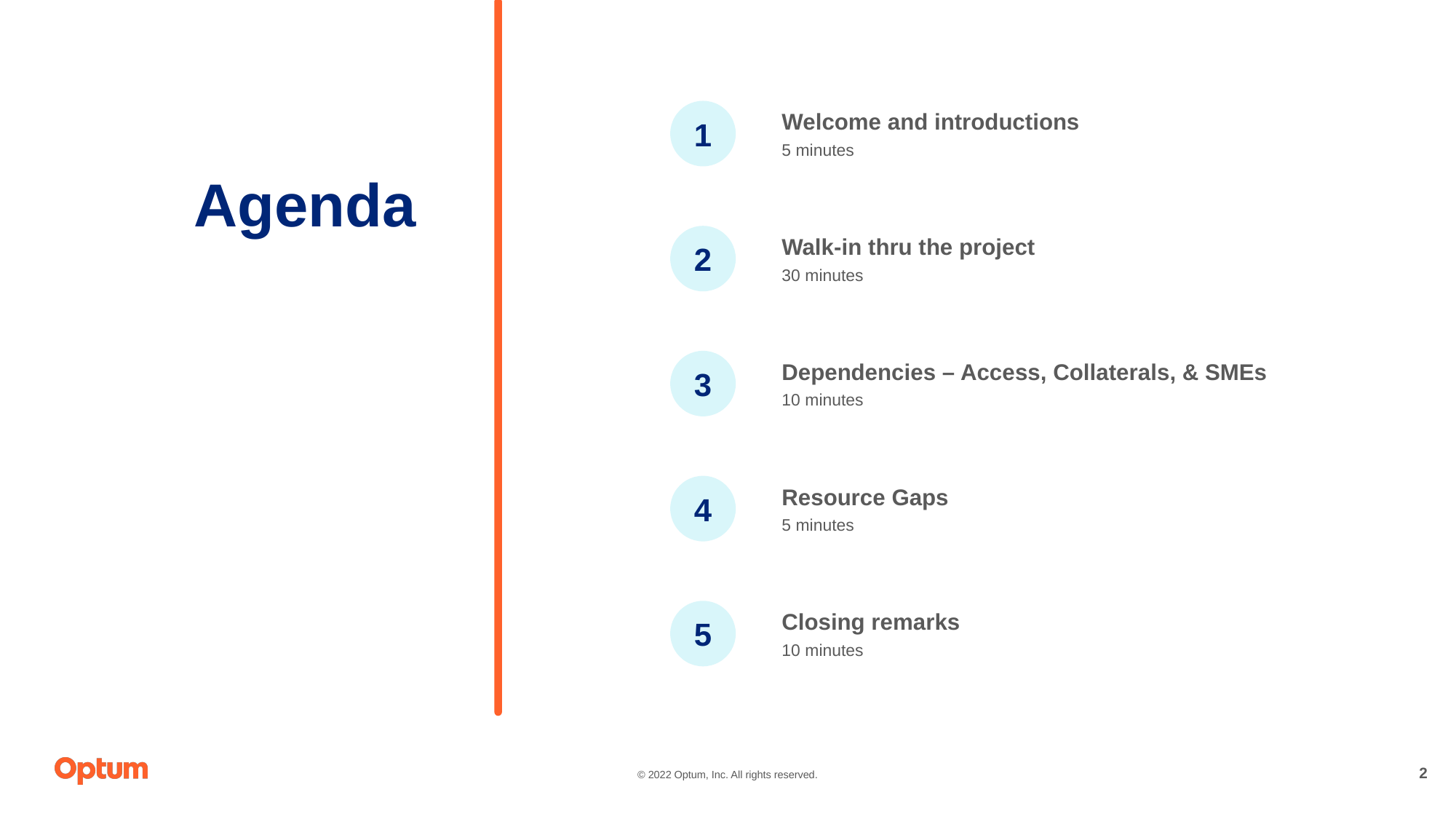

1
Welcome and introductions
5 minutes
Agenda
2
Walk-in thru the project

30 minutes
3
Dependencies – Access, Collaterals, & SMEs
10 minutes
4
Resource Gaps
5 minutes
5
Closing remarks
10 minutes